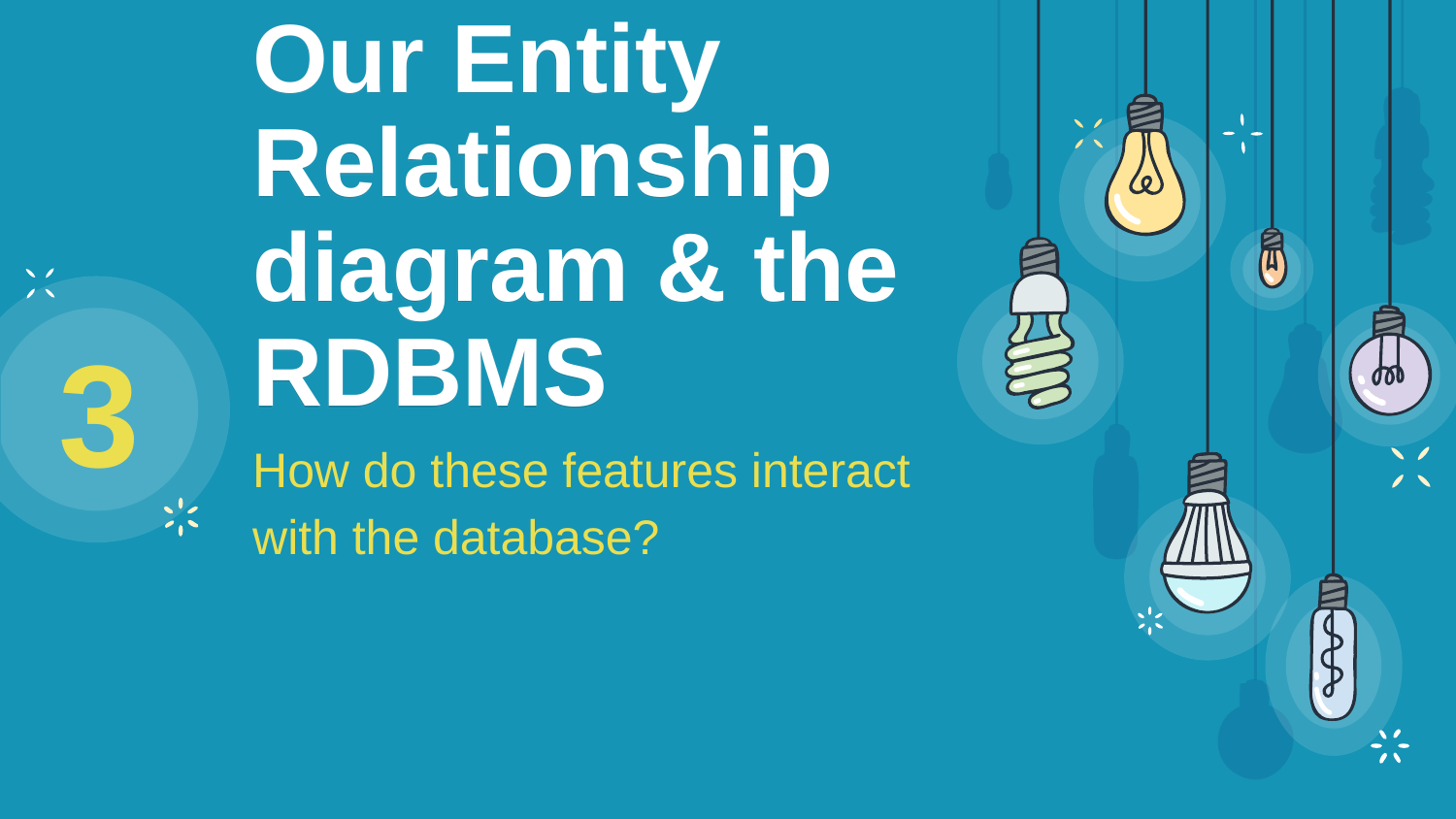

3
# Our Entity Relationship diagram & the RDBMS
How do these features interact with the database?